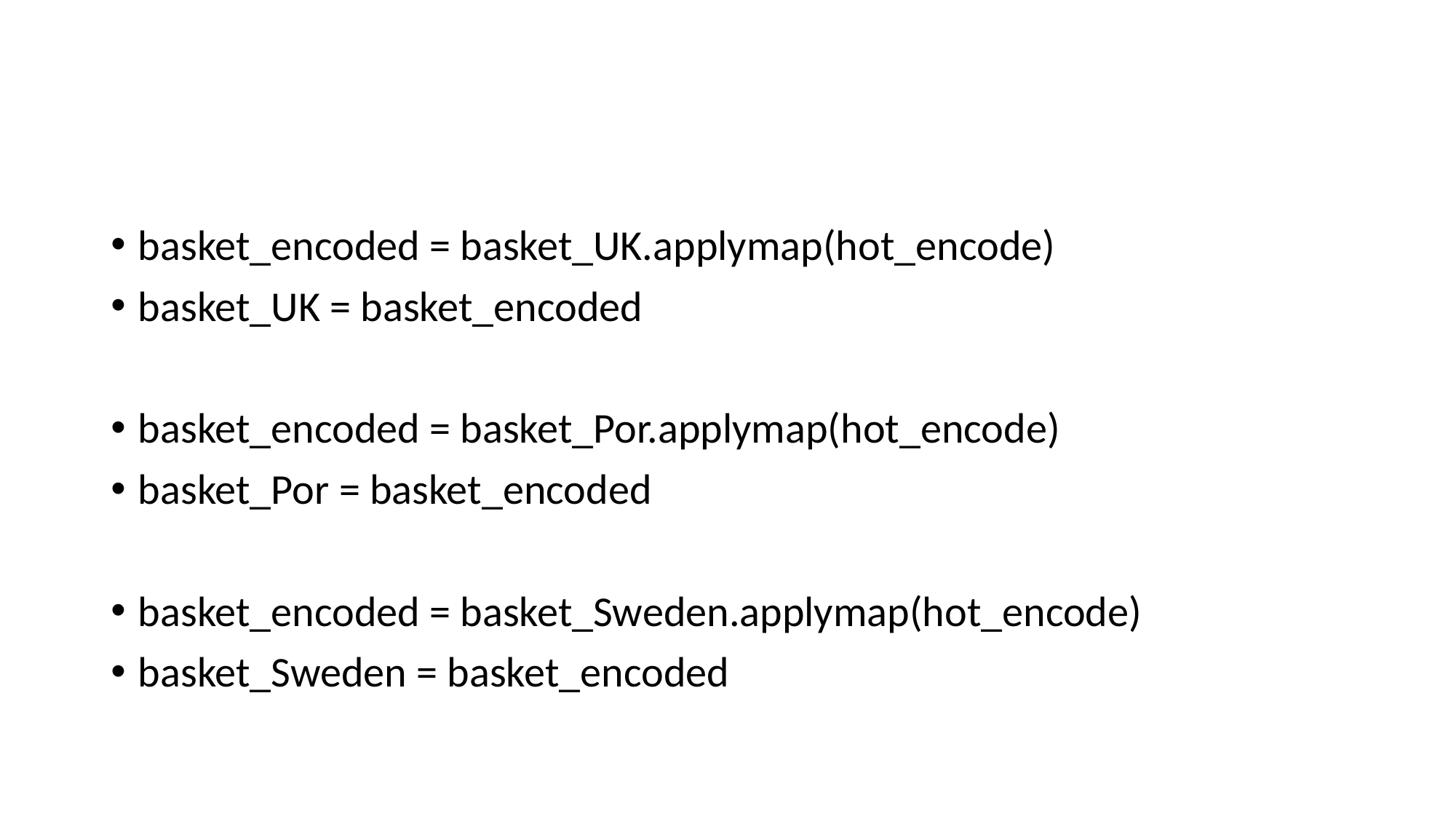

#
basket_encoded = basket_UK.applymap(hot_encode)
basket_UK = basket_encoded

basket_encoded = basket_Por.applymap(hot_encode)
basket_Por = basket_encoded

basket_encoded = basket_Sweden.applymap(hot_encode)
basket_Sweden = basket_encoded